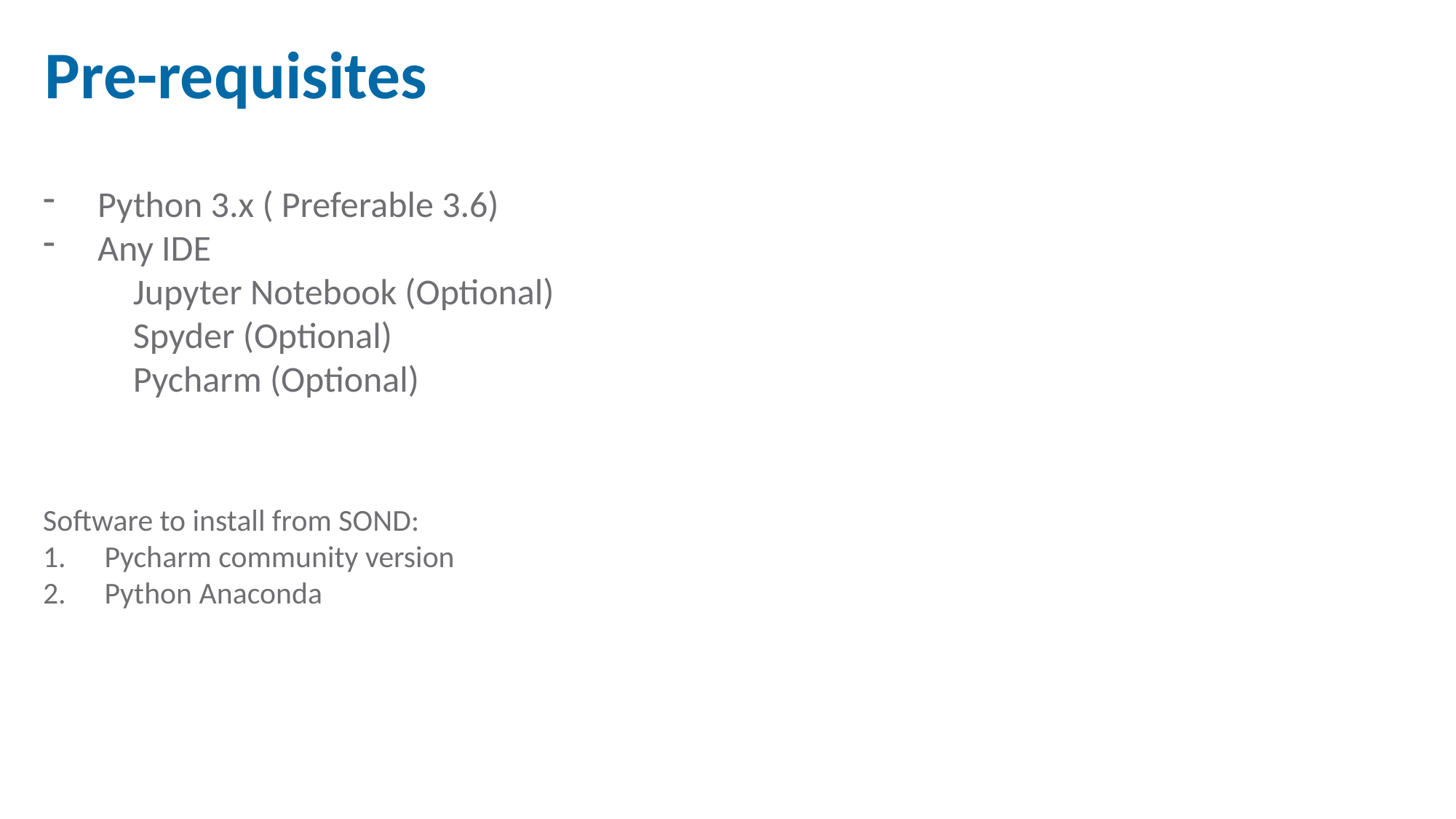

Pre-requisites
Python 3.x ( Preferable 3.6)
Any IDE
           Jupyter Notebook (Optional)
           Spyder (Optional)
           Pycharm (Optional)

Software to install from SOND:
Pycharm community version
Python Anaconda